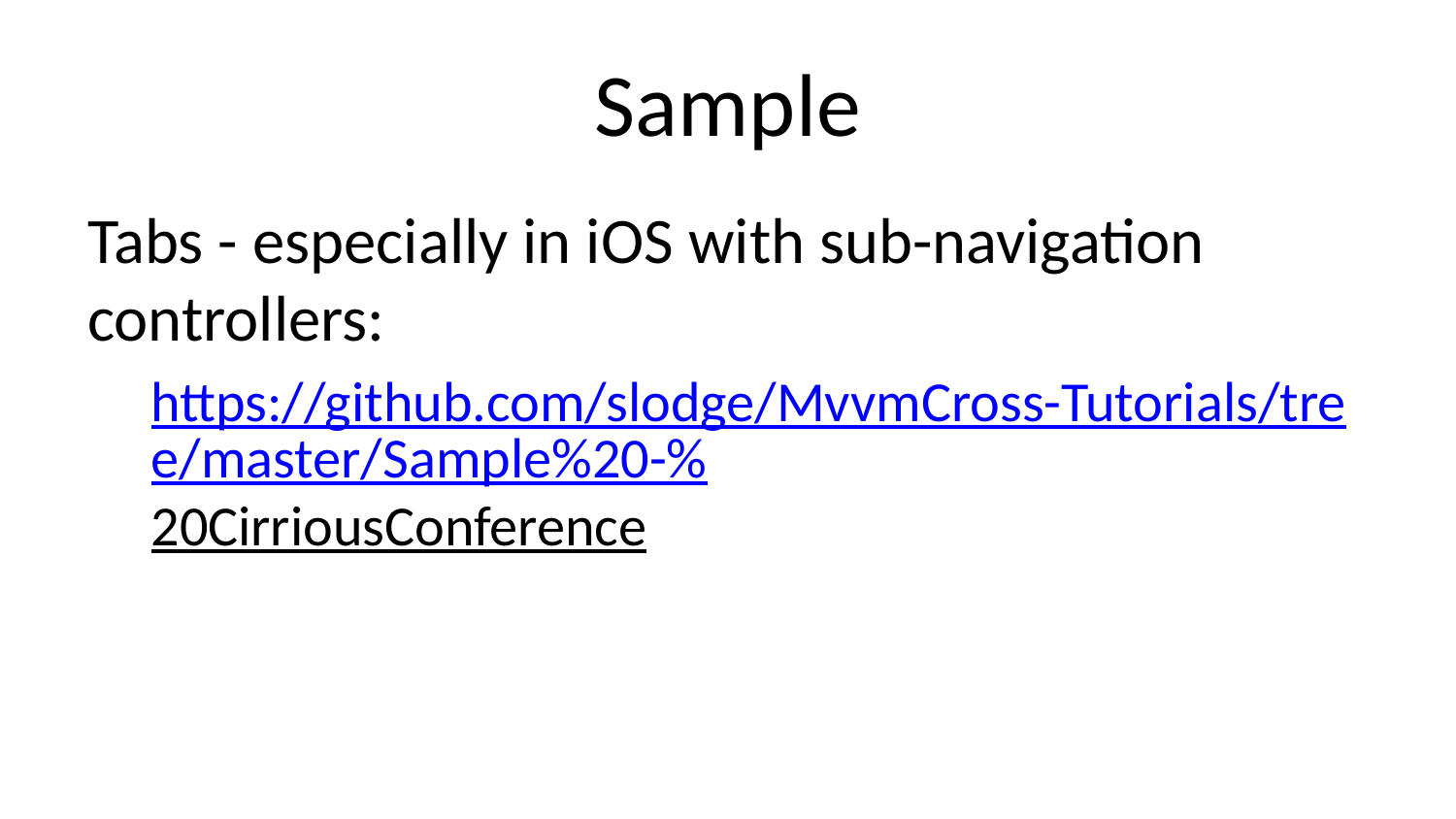

# Sample
Tabs - especially in iOS with sub-navigation controllers:
https://github.com/slodge/MvvmCross-Tutorials/tree/master/Sample%20-%20CirriousConference